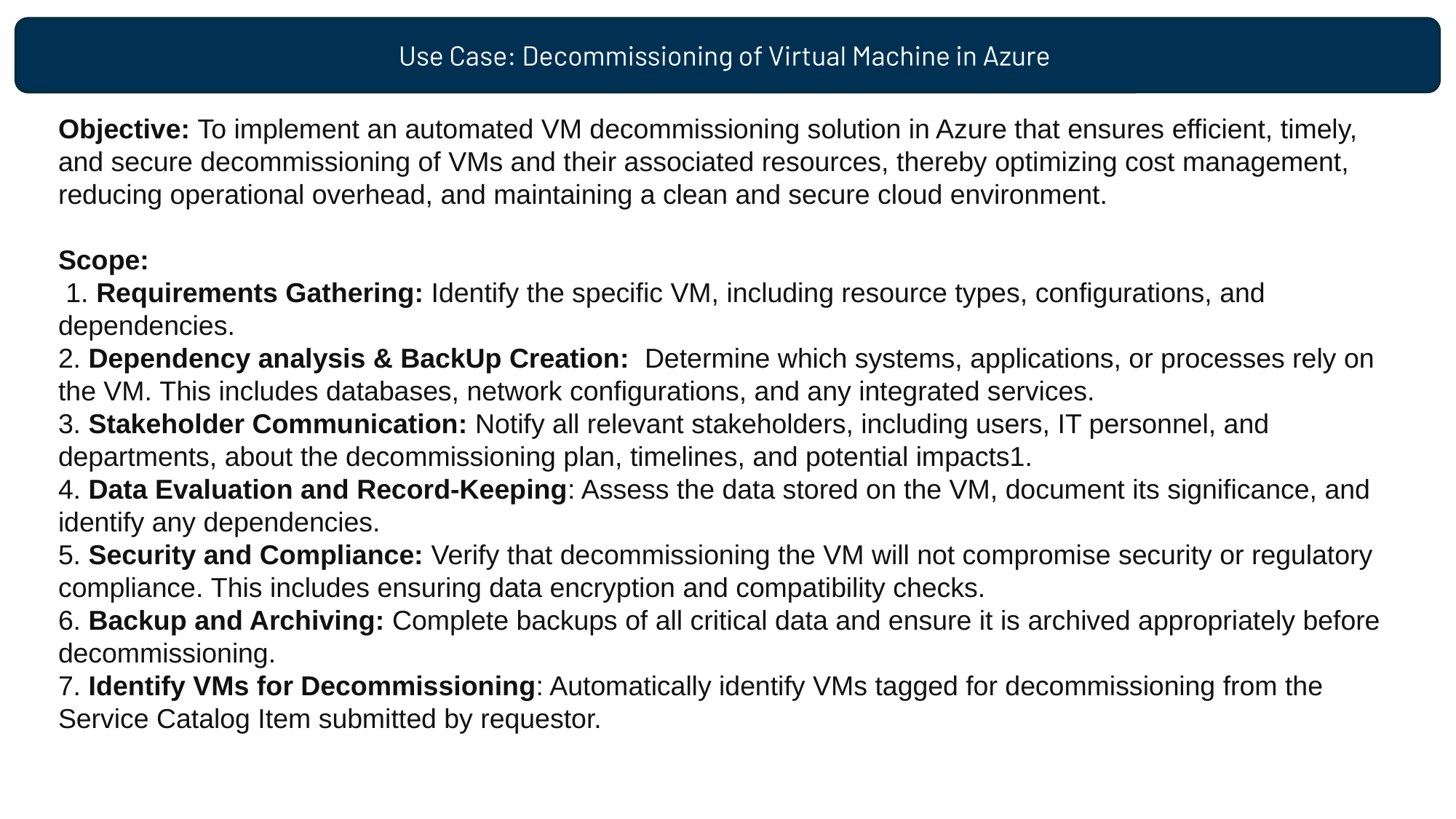

Use Case: Decommissioning of Virtual Machine in Azure
Objective: To implement an automated VM decommissioning solution in Azure that ensures efficient, timely, and secure decommissioning of VMs and their associated resources, thereby optimizing cost management, reducing operational overhead, and maintaining a clean and secure cloud environment.

Scope:
 1. Requirements Gathering: Identify the specific VM, including resource types, configurations, and dependencies.
2. Dependency analysis & BackUp Creation:  Determine which systems, applications, or processes rely on the VM. This includes databases, network configurations, and any integrated services.
3. Stakeholder Communication: Notify all relevant stakeholders, including users, IT personnel, and departments, about the decommissioning plan, timelines, and potential impacts1.
4. Data Evaluation and Record-Keeping: Assess the data stored on the VM, document its significance, and identify any dependencies.
5. Security and Compliance: Verify that decommissioning the VM will not compromise security or regulatory compliance. This includes ensuring data encryption and compatibility checks.
6. Backup and Archiving: Complete backups of all critical data and ensure it is archived appropriately before decommissioning.
7. Identify VMs for Decommissioning: Automatically identify VMs tagged for decommissioning from the Service Catalog Item submitted by requestor.